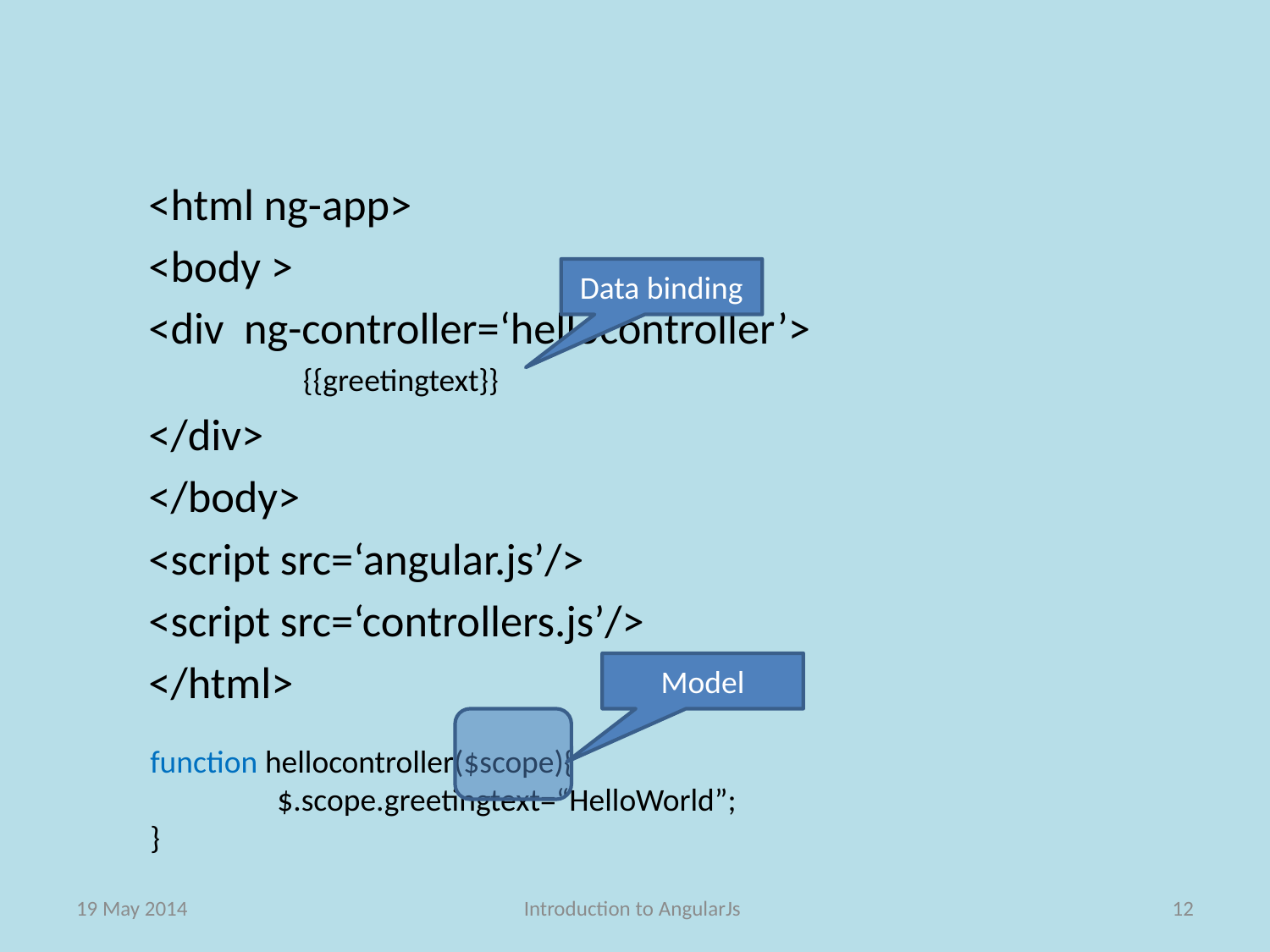

<html ng-app>
<body >
<div  ng-controller=‘hellocontroller’>
	{{greetingtext}}
</div>
</body>
<script src=‘angular.js’/>
<script src=‘controllers.js’/>
</html>

Data binding
Model

function hellocontroller($scope){
	$.scope.greetingtext=“HelloWorld”;
}
19 May 2014
Introduction to AngularJs
12